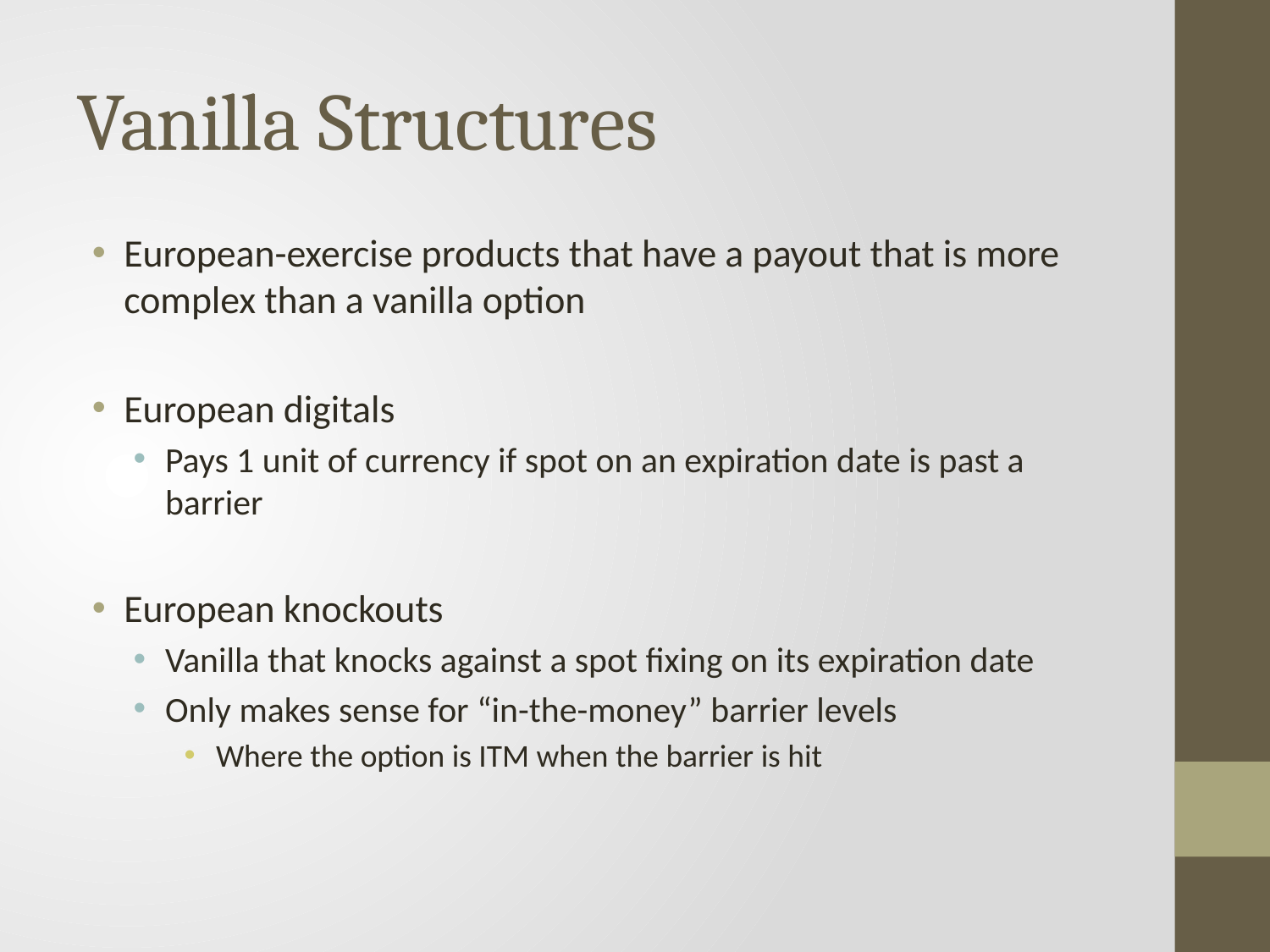

# Vanilla Structures
European-exercise products that have a payout that is more complex than a vanilla option

European digitals
Pays 1 unit of currency if spot on an expiration date is past a barrier

European knockouts
Vanilla that knocks against a spot fixing on its expiration date
Only makes sense for “in-the-money” barrier levels
Where the option is ITM when the barrier is hit